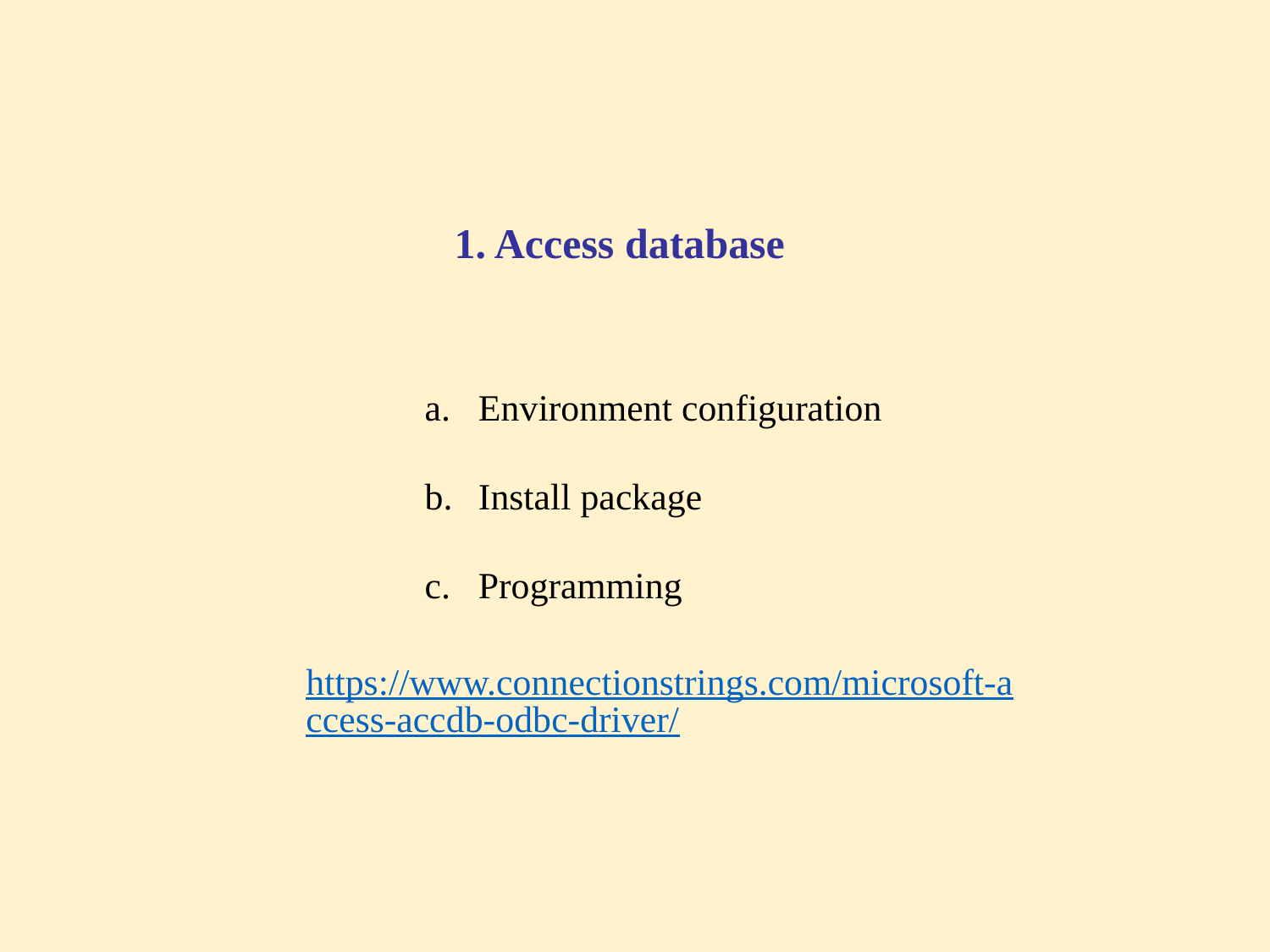

1. Access database
Environment configuration

Install package

Programming
https://www.connectionstrings.com/microsoft-access-accdb-odbc-driver/